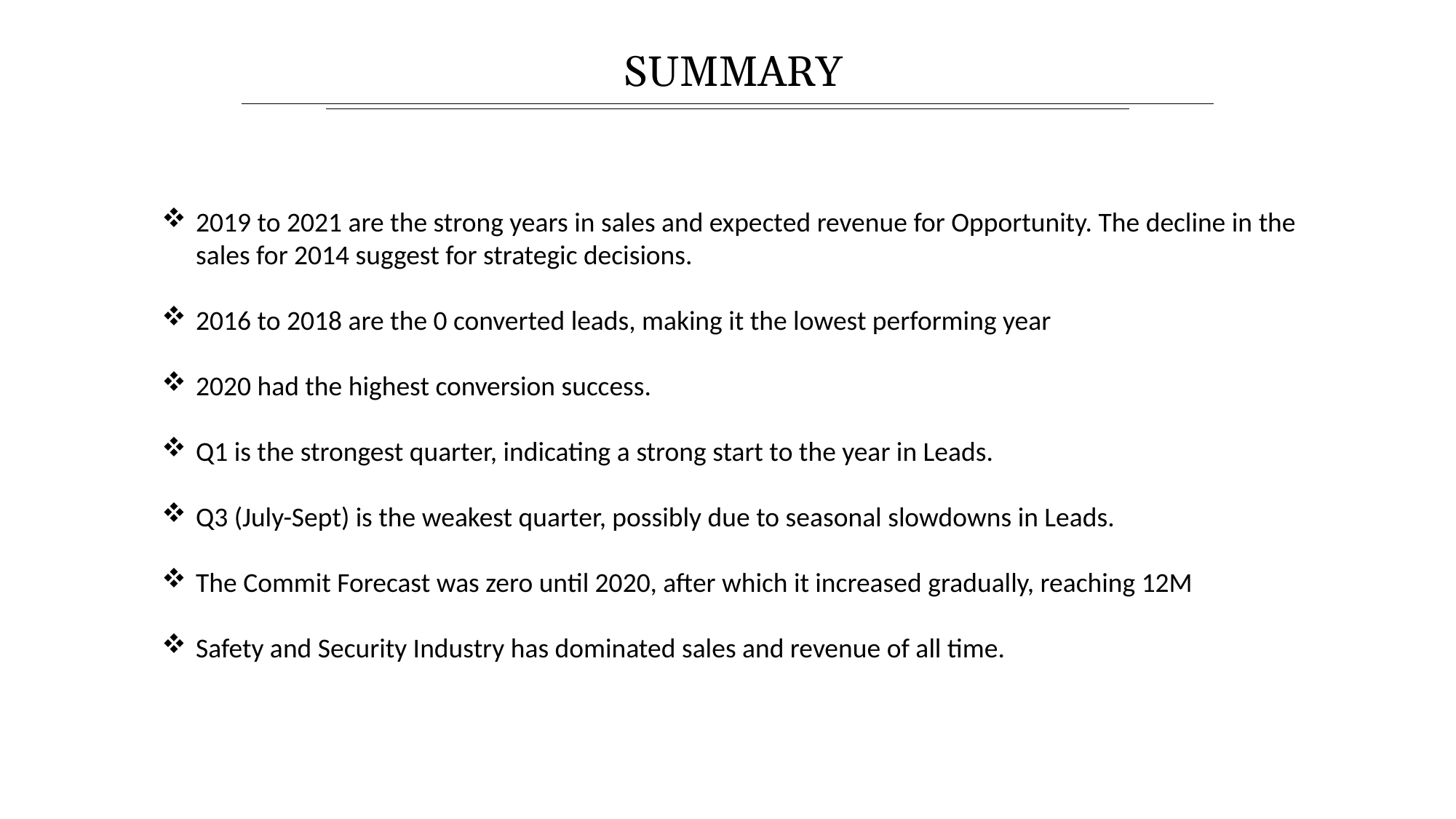

SUMMARY
2019 to 2021 are the strong years in sales and expected revenue for Opportunity. The decline in the sales for 2014 suggest for strategic decisions.

2016 to 2018 are the 0 converted leads, making it the lowest performing year

2020 had the highest conversion success.

Q1 is the strongest quarter, indicating a strong start to the year in Leads.

Q3 (July-Sept) is the weakest quarter, possibly due to seasonal slowdowns in Leads.

The Commit Forecast was zero until 2020, after which it increased gradually, reaching 12M

Safety and Security Industry has dominated sales and revenue of all time.